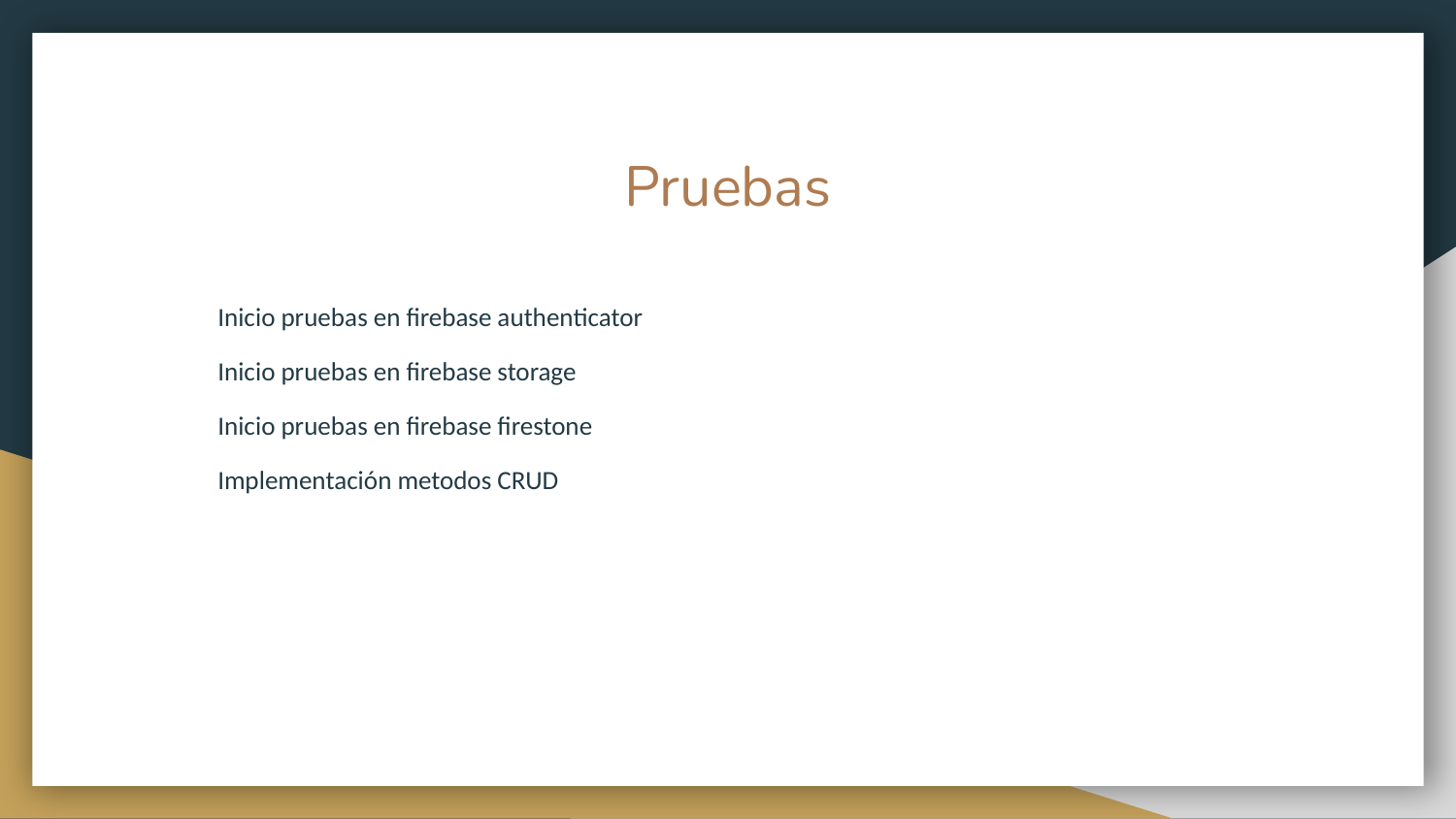

# Pruebas
Inicio pruebas en firebase authenticator
Inicio pruebas en firebase storage
Inicio pruebas en firebase firestone
Implementación metodos CRUD